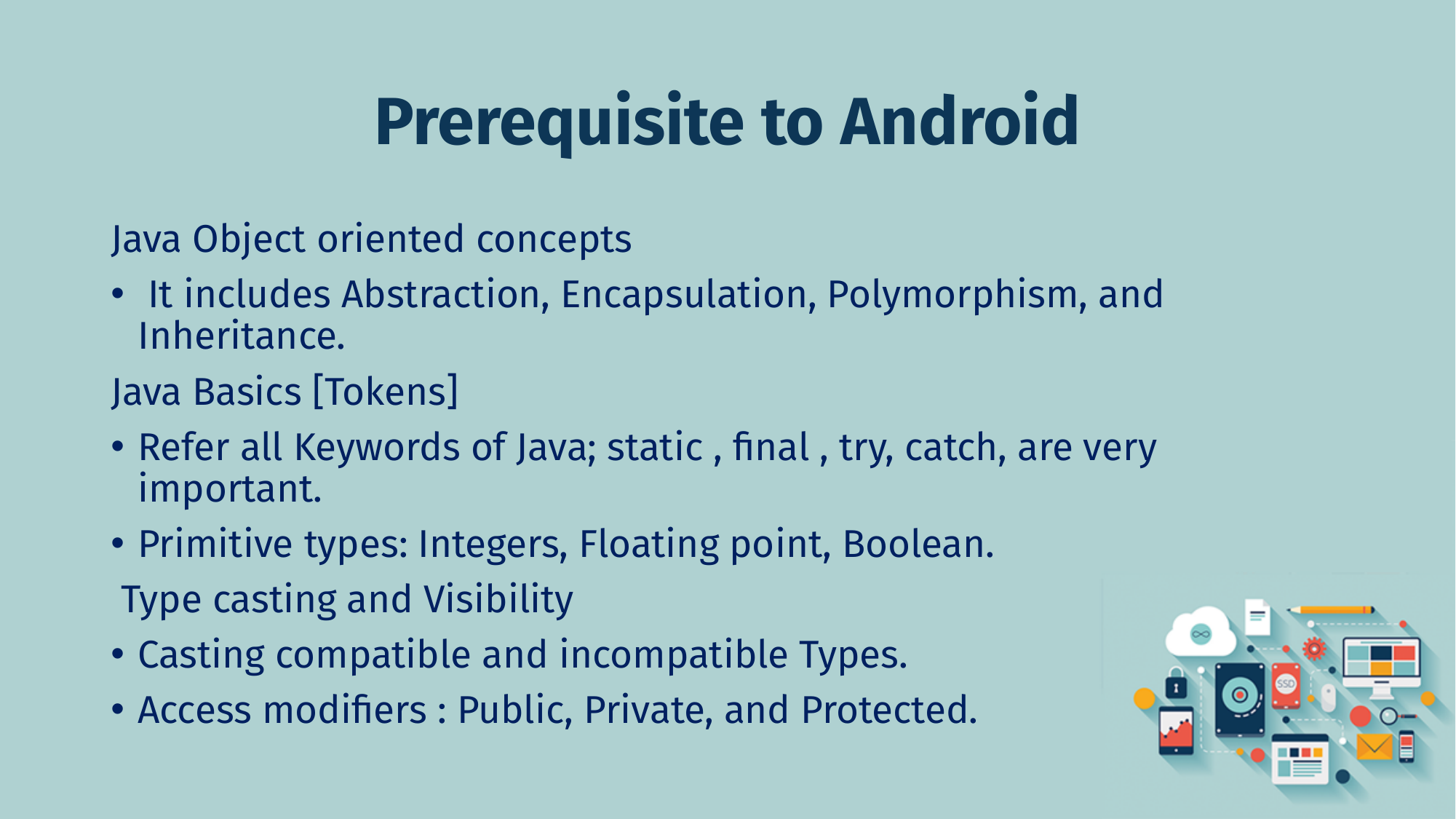

# Prerequisite to Android
Java Object oriented concepts
 It includes Abstraction, Encapsulation, Polymorphism, and Inheritance.
Java Basics [Tokens]
Refer all Keywords of Java; static , final , try, catch, are very important.
Primitive types: Integers, Floating point, Boolean.
 Type casting and Visibility
Casting compatible and incompatible Types.
Access modifiers : Public, Private, and Protected.